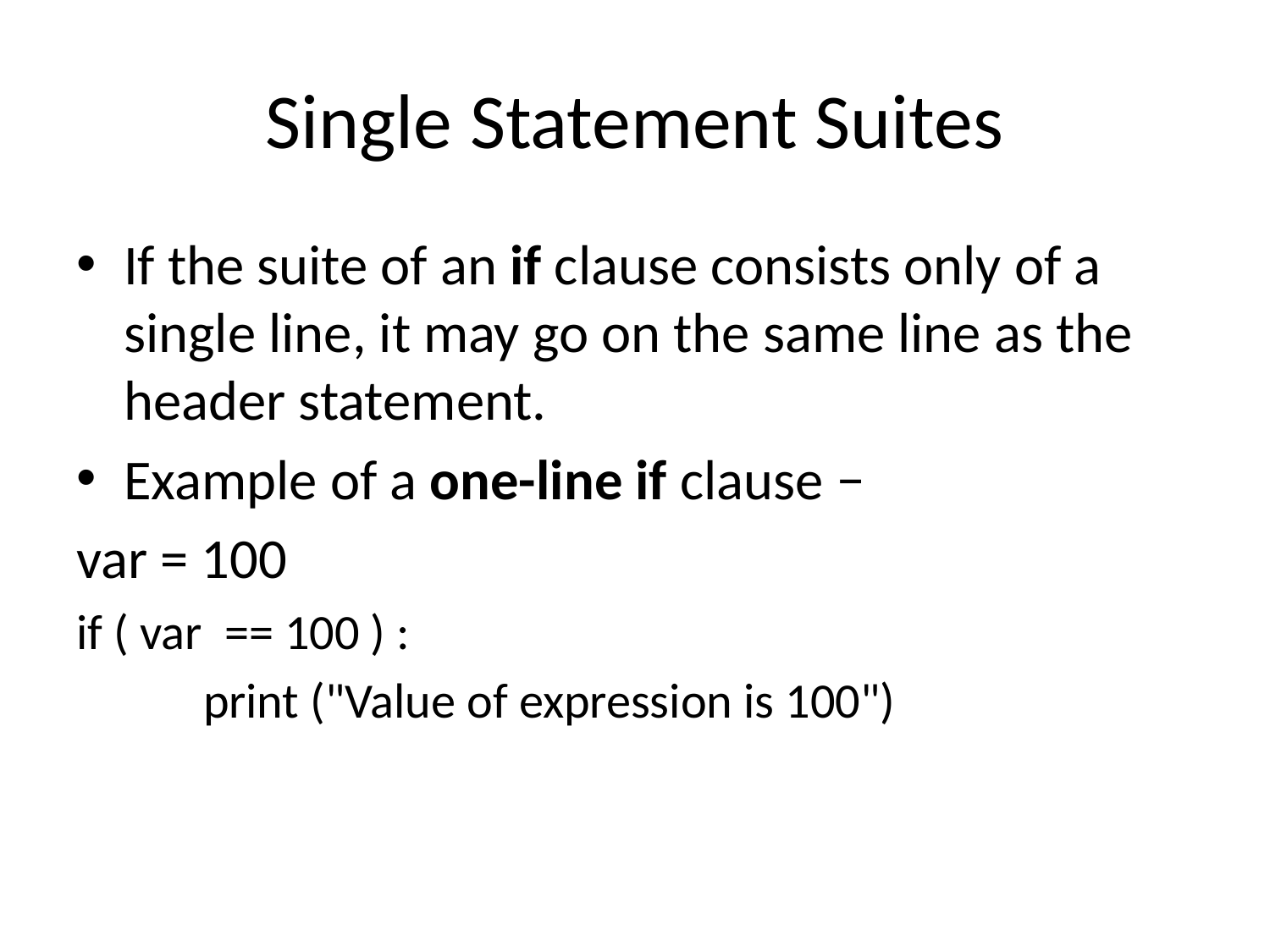

# Single Statement Suites
If the suite of an if clause consists only of a single line, it may go on the same line as the header statement.
Example of a one-line if clause −
var = 100
if ( var  == 100 ) :
	print ("Value of expression is 100")